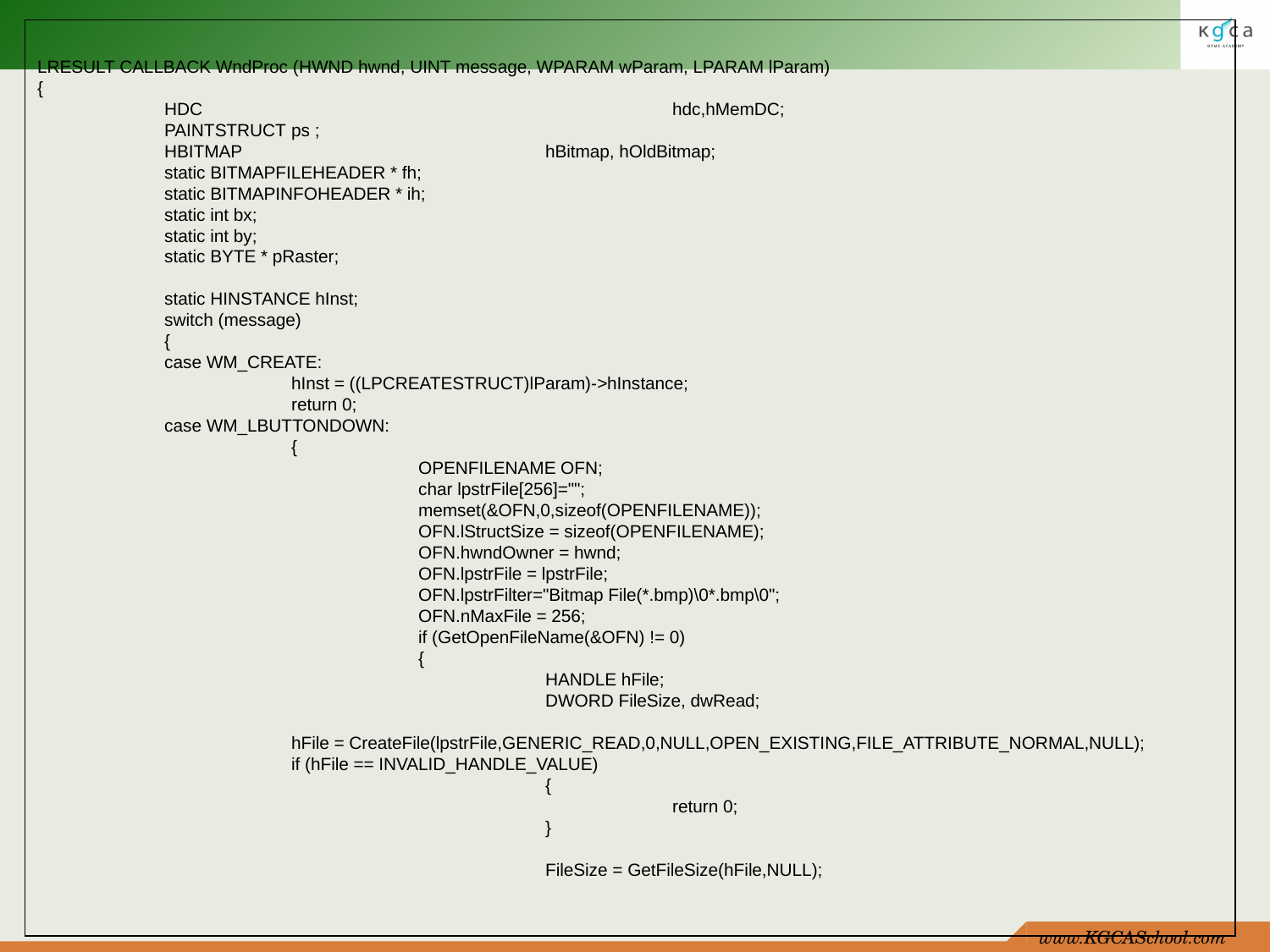

LRESULT CALLBACK WndProc (HWND hwnd, UINT message, WPARAM wParam, LPARAM lParam)
{
	HDC				hdc,hMemDC;
	PAINTSTRUCT 	ps ;
	HBITMAP			hBitmap, hOldBitmap;
	static BITMAPFILEHEADER * fh;
	static BITMAPINFOHEADER * ih;
	static int bx;
	static int by;
	static BYTE * pRaster;

	static HINSTANCE hInst;
	switch (message)
	{
	case WM_CREATE:
		hInst = ((LPCREATESTRUCT)lParam)->hInstance;
		return 0;
	case WM_LBUTTONDOWN:
		{
			OPENFILENAME OFN;
			char lpstrFile[256]="";
			memset(&OFN,0,sizeof(OPENFILENAME));
			OFN.lStructSize = sizeof(OPENFILENAME);
			OFN.hwndOwner = hwnd;
			OFN.lpstrFile = lpstrFile;
			OFN.lpstrFilter="Bitmap File(*.bmp)\0*.bmp\0";
			OFN.nMaxFile = 256;
			if (GetOpenFileName(&OFN) != 0)
			{
				HANDLE hFile;
				DWORD FileSize, dwRead;

		hFile = CreateFile(lpstrFile,GENERIC_READ,0,NULL,OPEN_EXISTING,FILE_ATTRIBUTE_NORMAL,NULL);
		if (hFile == INVALID_HANDLE_VALUE)
				{
					return 0;
				}

				FileSize = GetFileSize(hFile,NULL);